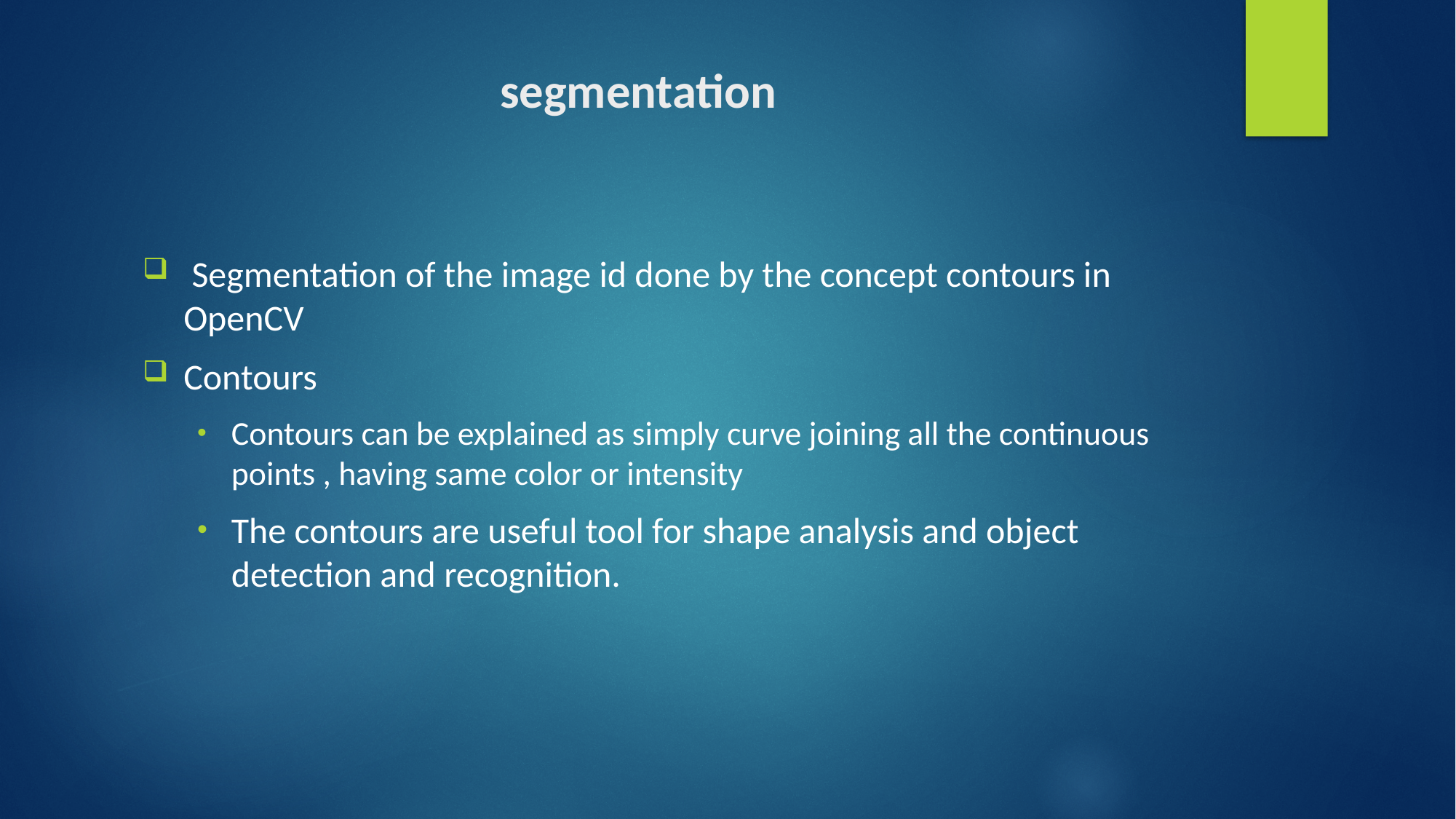

# segmentation
 Segmentation of the image id done by the concept contours in OpenCV
Contours
Contours can be explained as simply curve joining all the continuous points , having same color or intensity
The contours are useful tool for shape analysis and object detection and recognition.